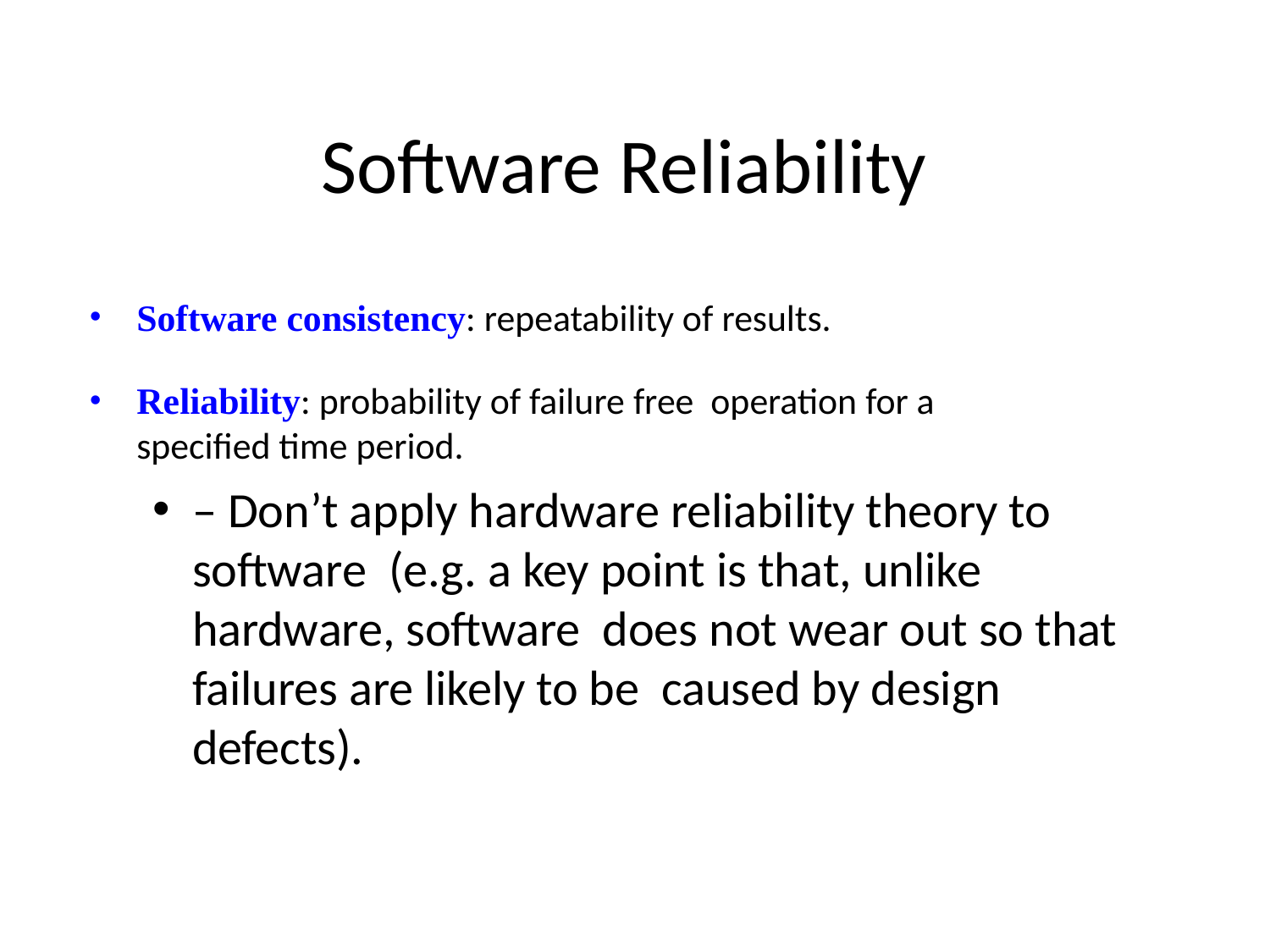

# Software Reliability
Software consistency: repeatability of results.
Reliability: probability of failure free  operation for a specified time period.
– Don’t apply hardware reliability theory to software  (e.g. a key point is that, unlike hardware, software  does not wear out so that failures are likely to be  caused by design defects).